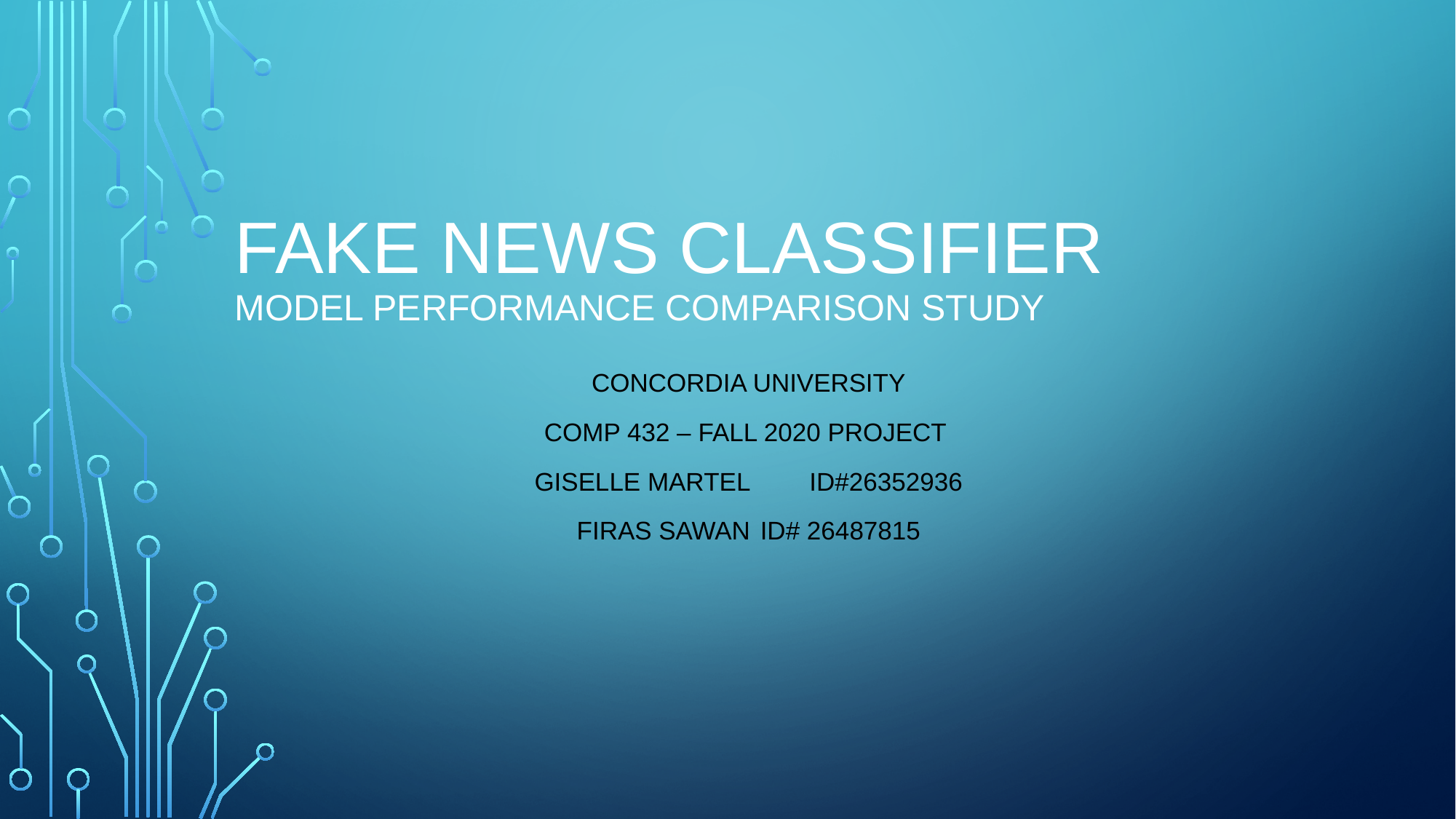

# Fake News Classifier Model Performance Comparison Study
Concordia University
COMP 432 – Fall 2020 Project
Giselle Martel 		ID#26352936
Firas Sawan		ID# 26487815